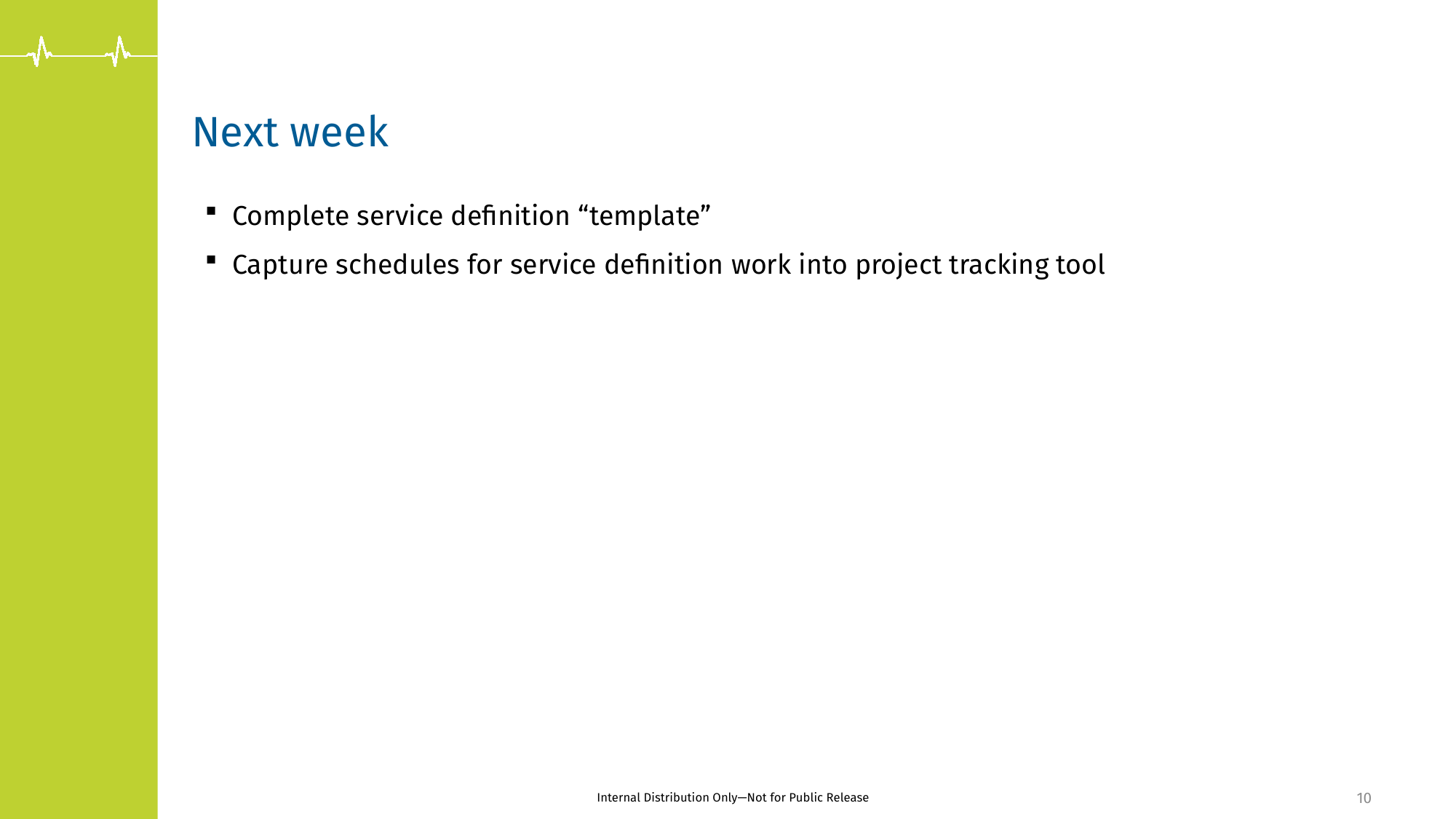

# Next week
Complete service definition “template”
Capture schedules for service definition work into project tracking tool
10